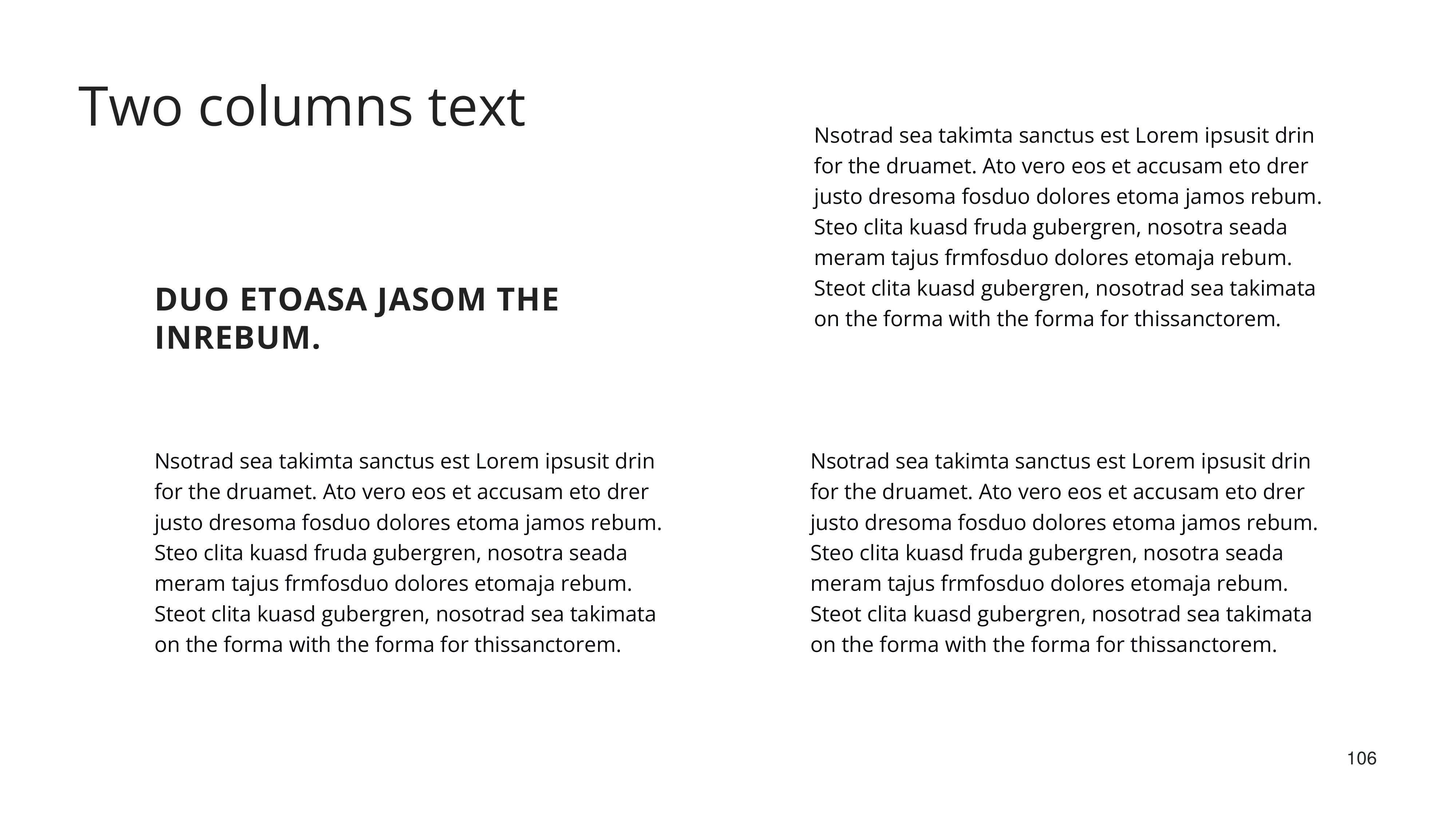

Two columns text
Nsotrad sea takimta sanctus est Lorem ipsusit drin for the druamet. Ato vero eos et accusam eto drer justo dresoma fosduo dolores etoma jamos rebum. Steo clita kuasd fruda gubergren, nosotra seada meram tajus frmfosduo dolores etomaja rebum. Steot clita kuasd gubergren, nosotrad sea takimata on the forma with the forma for thissanctorem.
duo etoasa jasom THE inrebum.
Nsotrad sea takimta sanctus est Lorem ipsusit drin for the druamet. Ato vero eos et accusam eto drer justo dresoma fosduo dolores etoma jamos rebum. Steo clita kuasd fruda gubergren, nosotra seada meram tajus frmfosduo dolores etomaja rebum. Steot clita kuasd gubergren, nosotrad sea takimata on the forma with the forma for thissanctorem.
Nsotrad sea takimta sanctus est Lorem ipsusit drin for the druamet. Ato vero eos et accusam eto drer justo dresoma fosduo dolores etoma jamos rebum. Steo clita kuasd fruda gubergren, nosotra seada meram tajus frmfosduo dolores etomaja rebum. Steot clita kuasd gubergren, nosotrad sea takimata on the forma with the forma for thissanctorem.
106